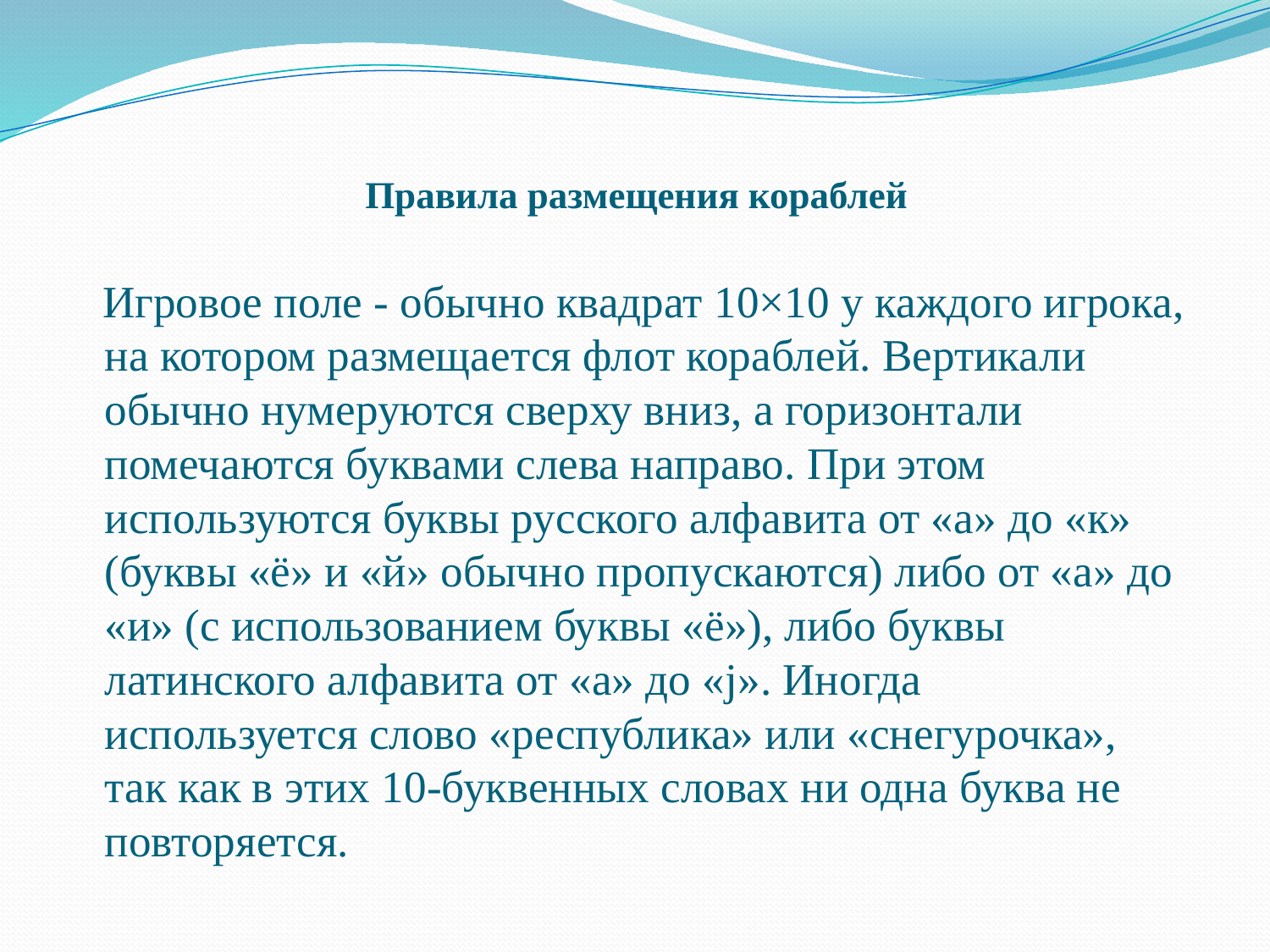

# Правила размещения кораблей
   Игровое поле - обычно квадрат 10×10 у каждого игрока, на котором размещается флот кораблей. Вертикали обычно нумеруются сверху вниз, а горизонтали помечаются буквами слева направо. При этом используются буквы русского алфавита от «а» до «к» (буквы «ё» и «й» обычно пропускаются) либо от «а» до «и» (с использованием буквы «ё»), либо буквы латинского алфавита от «a» до «j». Иногда используется слово «республика» или «снегурочка», так как в этих 10-буквенных словах ни одна буква не повторяется.